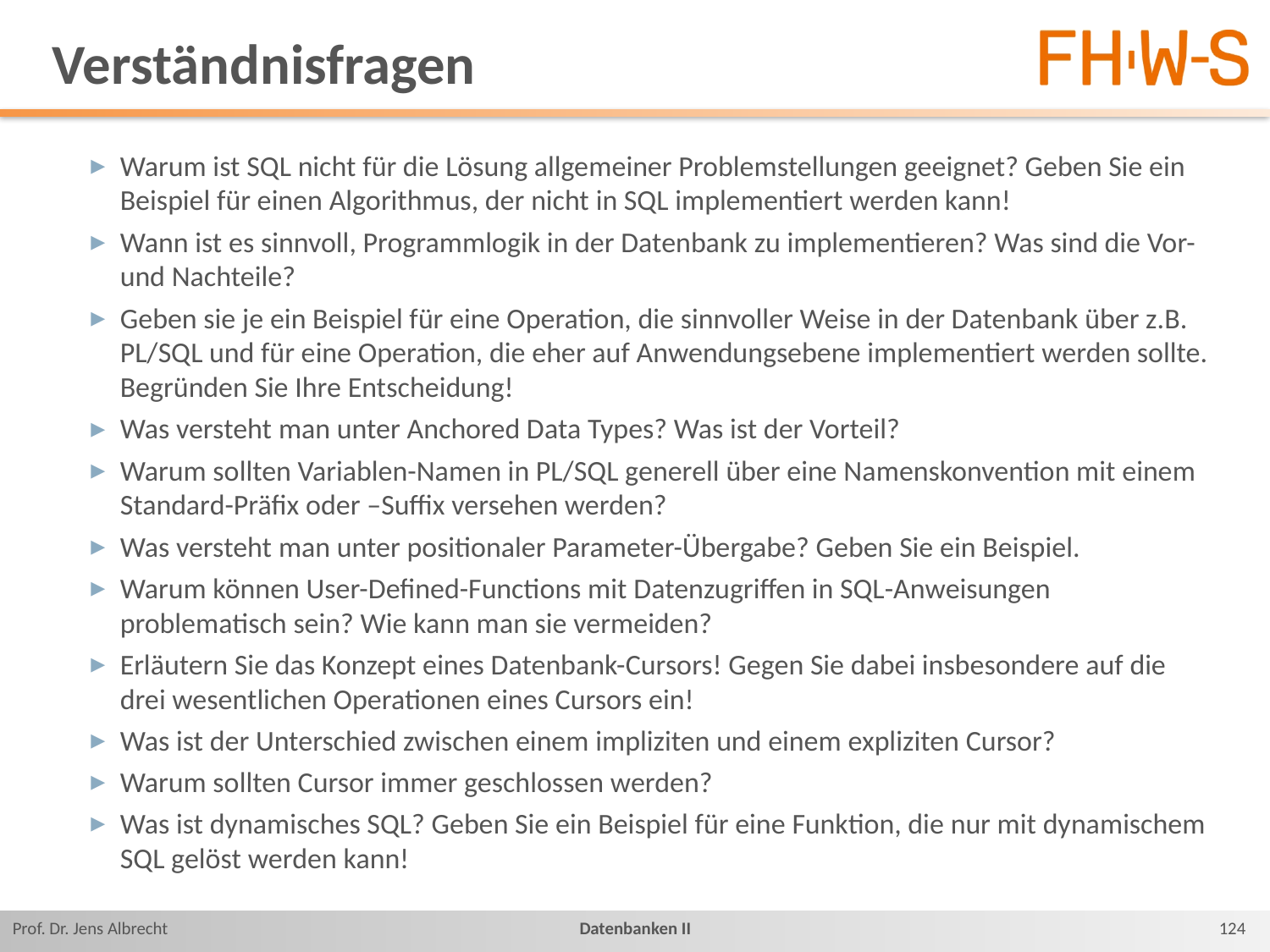

# Verständnisfragen
Warum ist SQL nicht für die Lösung allgemeiner Problemstellungen geeignet? Geben Sie ein Beispiel für einen Algorithmus, der nicht in SQL implementiert werden kann!
Wann ist es sinnvoll, Programmlogik in der Datenbank zu implementieren? Was sind die Vor- und Nachteile?
Geben sie je ein Beispiel für eine Operation, die sinnvoller Weise in der Datenbank über z.B. PL/SQL und für eine Operation, die eher auf Anwendungsebene implementiert werden sollte. Begründen Sie Ihre Entscheidung!
Was versteht man unter Anchored Data Types? Was ist der Vorteil?
Warum sollten Variablen-Namen in PL/SQL generell über eine Namenskonvention mit einem Standard-Präfix oder –Suffix versehen werden?
Was versteht man unter positionaler Parameter-Übergabe? Geben Sie ein Beispiel.
Warum können User-Defined-Functions mit Datenzugriffen in SQL-Anweisungen problematisch sein? Wie kann man sie vermeiden?
Erläutern Sie das Konzept eines Datenbank-Cursors! Gegen Sie dabei insbesondere auf die drei wesentlichen Operationen eines Cursors ein!
Was ist der Unterschied zwischen einem impliziten und einem expliziten Cursor?
Warum sollten Cursor immer geschlossen werden?
Was ist dynamisches SQL? Geben Sie ein Beispiel für eine Funktion, die nur mit dynamischem SQL gelöst werden kann!